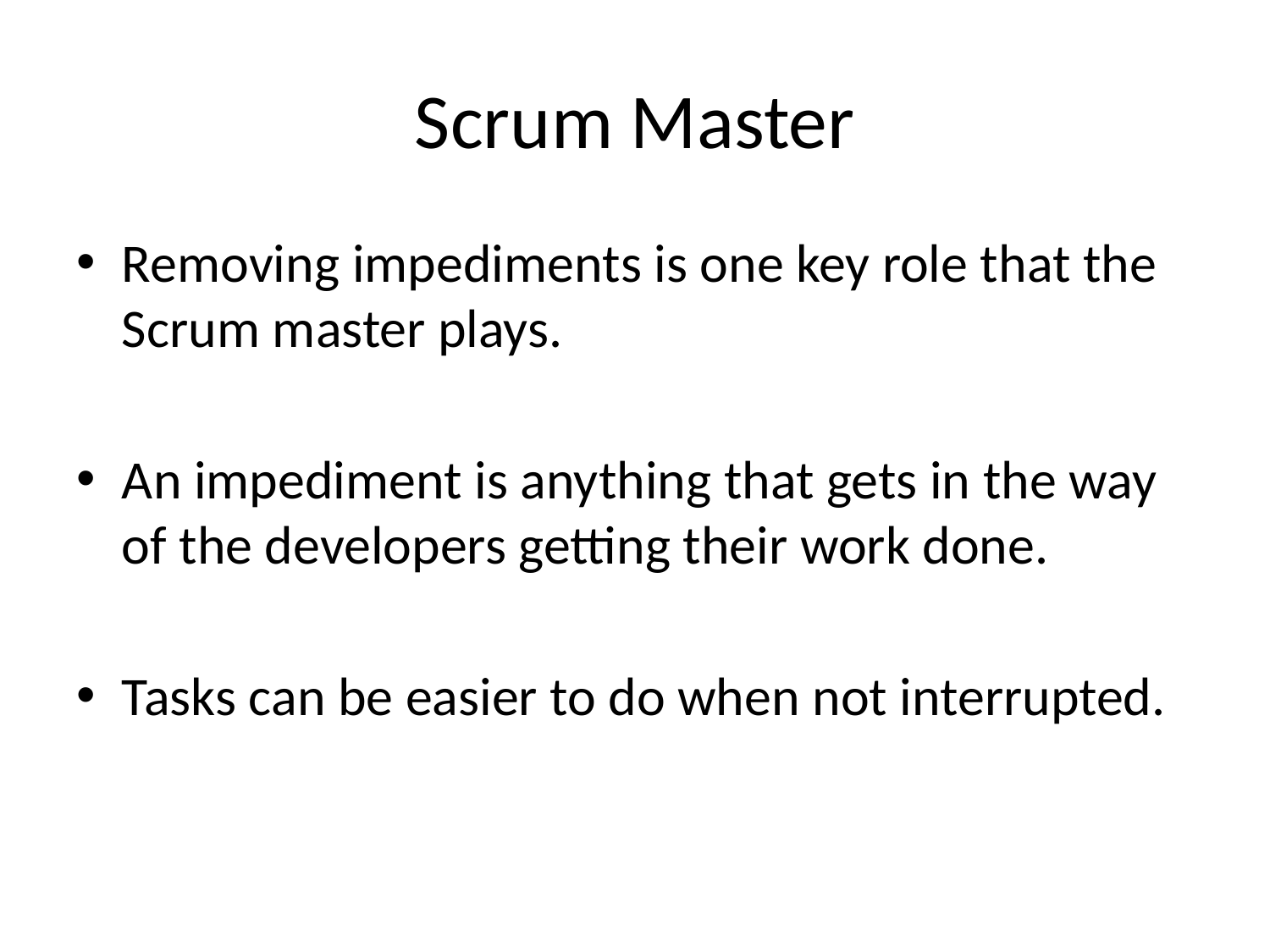

# Scrum Master
Removing impediments is one key role that the Scrum master plays.

An impediment is anything that gets in the way of the developers getting their work done.

Tasks can be easier to do when not interrupted.